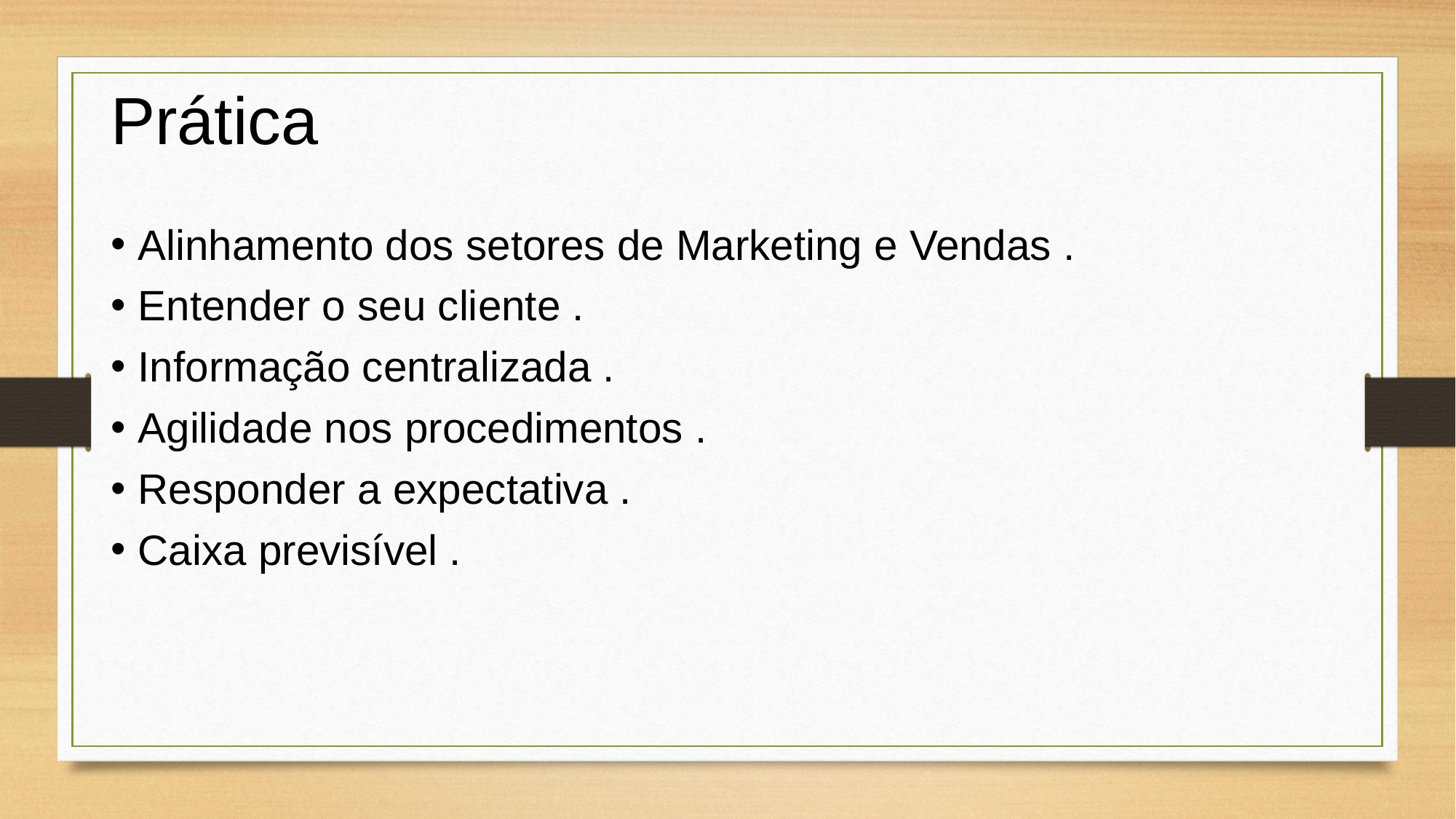

Prática
Alinhamento dos setores de Marketing e Vendas .
Entender o seu cliente .
Informação centralizada .
Agilidade nos procedimentos .
Responder a expectativa .
Caixa previsível .